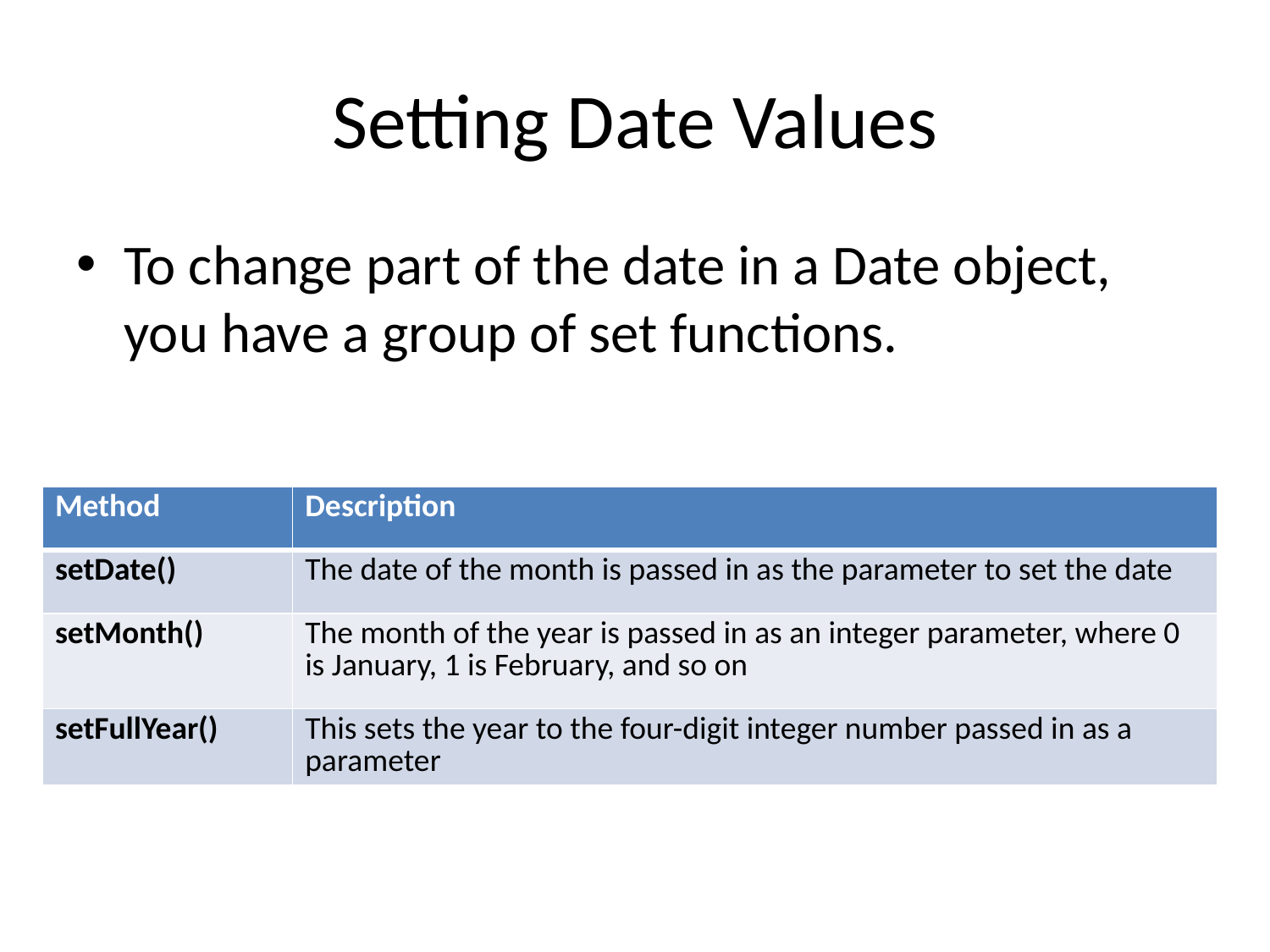

# Setting Date Values
To change part of the date in a Date object, you have a group of set functions.
| Method | Description |
| --- | --- |
| setDate() | The date of the month is passed in as the parameter to set the date |
| setMonth() | The month of the year is passed in as an integer parameter, where 0 is January, 1 is February, and so on |
| setFullYear() | This sets the year to the four-digit integer number passed in as a parameter |